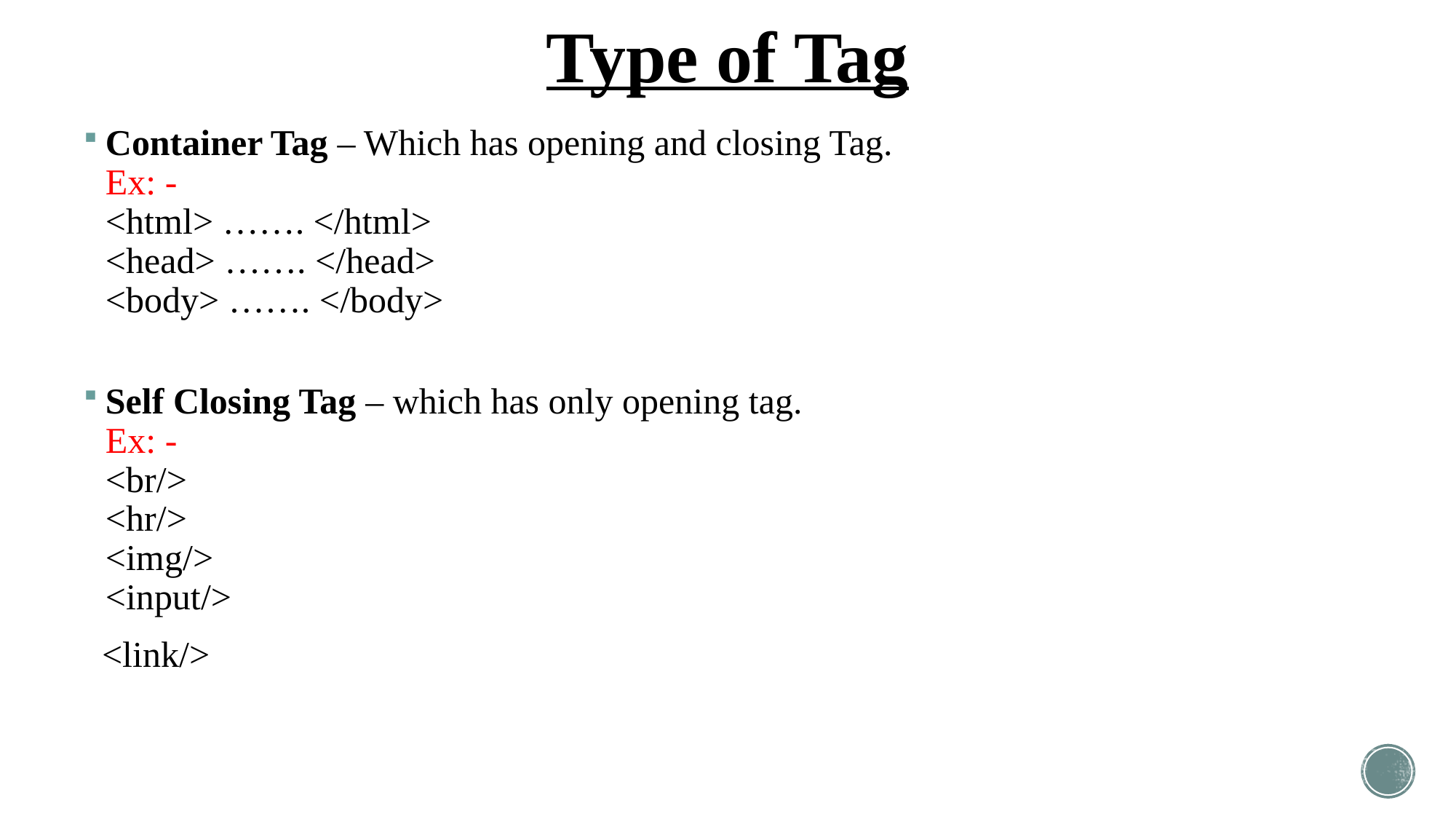

# Type of Tag
Container Tag – Which has opening and closing Tag.
Ex: -
<html> ……. </html>
<head> ……. </head>
<body> ……. </body>
Self Closing Tag – which has only opening tag.
Ex: -
<br/>
<hr/>
<img/>
<input/>
  <link/>